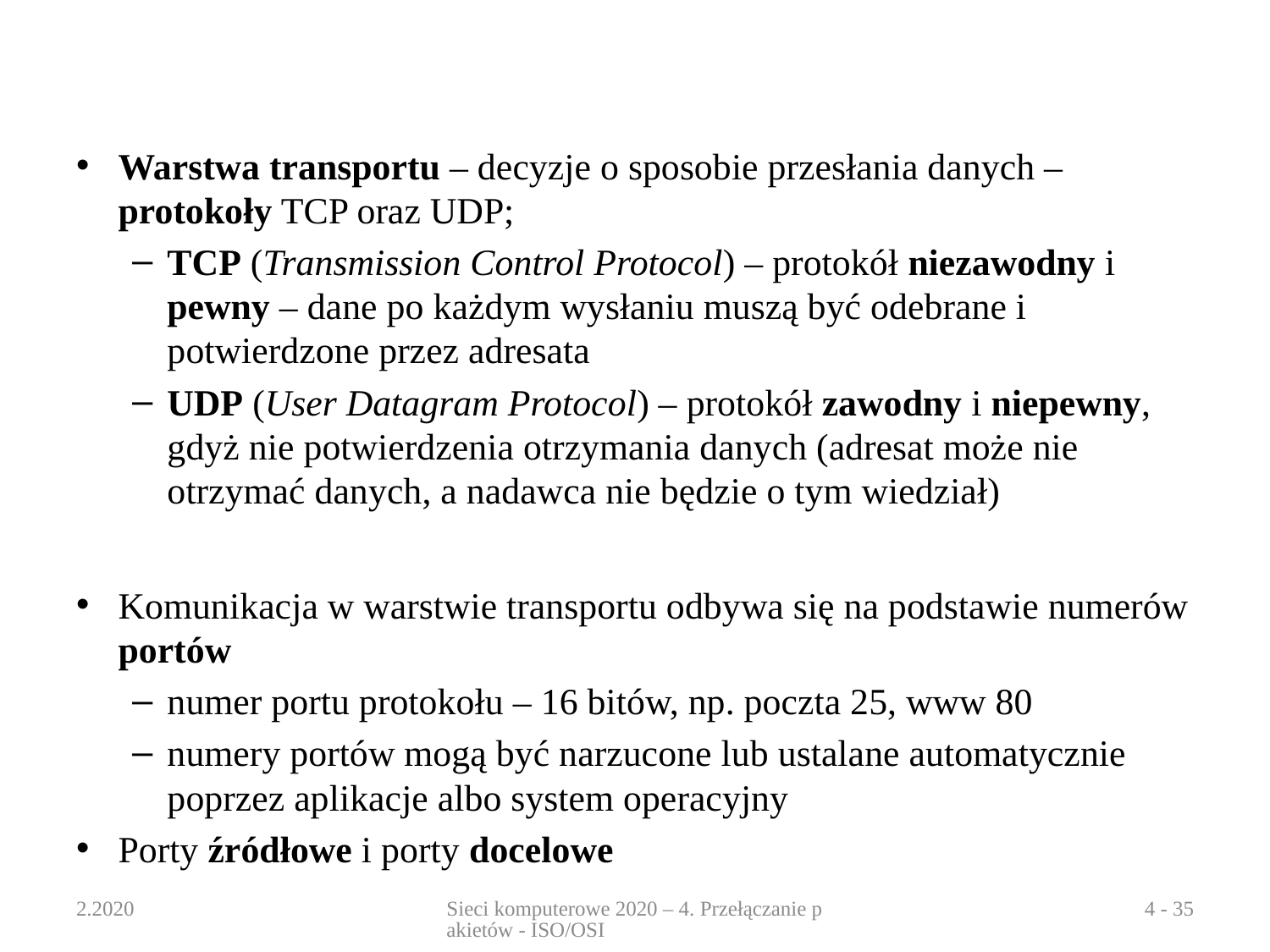

#
Warstwa transportu – decyzje o sposobie przesłania danych – protokoły TCP oraz UDP;
TCP (Transmission Control Protocol) – protokół niezawodny i pewny – dane po każdym wysłaniu muszą być odebrane i potwierdzone przez adresata
UDP (User Datagram Protocol) – protokół zawodny i niepewny, gdyż nie potwierdzenia otrzymania danych (adresat może nie otrzymać danych, a nadawca nie będzie o tym wiedział)

Komunikacja w warstwie transportu odbywa się na podstawie numerów portów
numer portu protokołu – 16 bitów, np. poczta 25, www 80
numery portów mogą być narzucone lub ustalane automatycznie poprzez aplikacje albo system operacyjny
Porty źródłowe i porty docelowe

2.2020
Sieci komputerowe 2020 – 4. Przełączanie pakietów - ISO/OSI
4 - 35